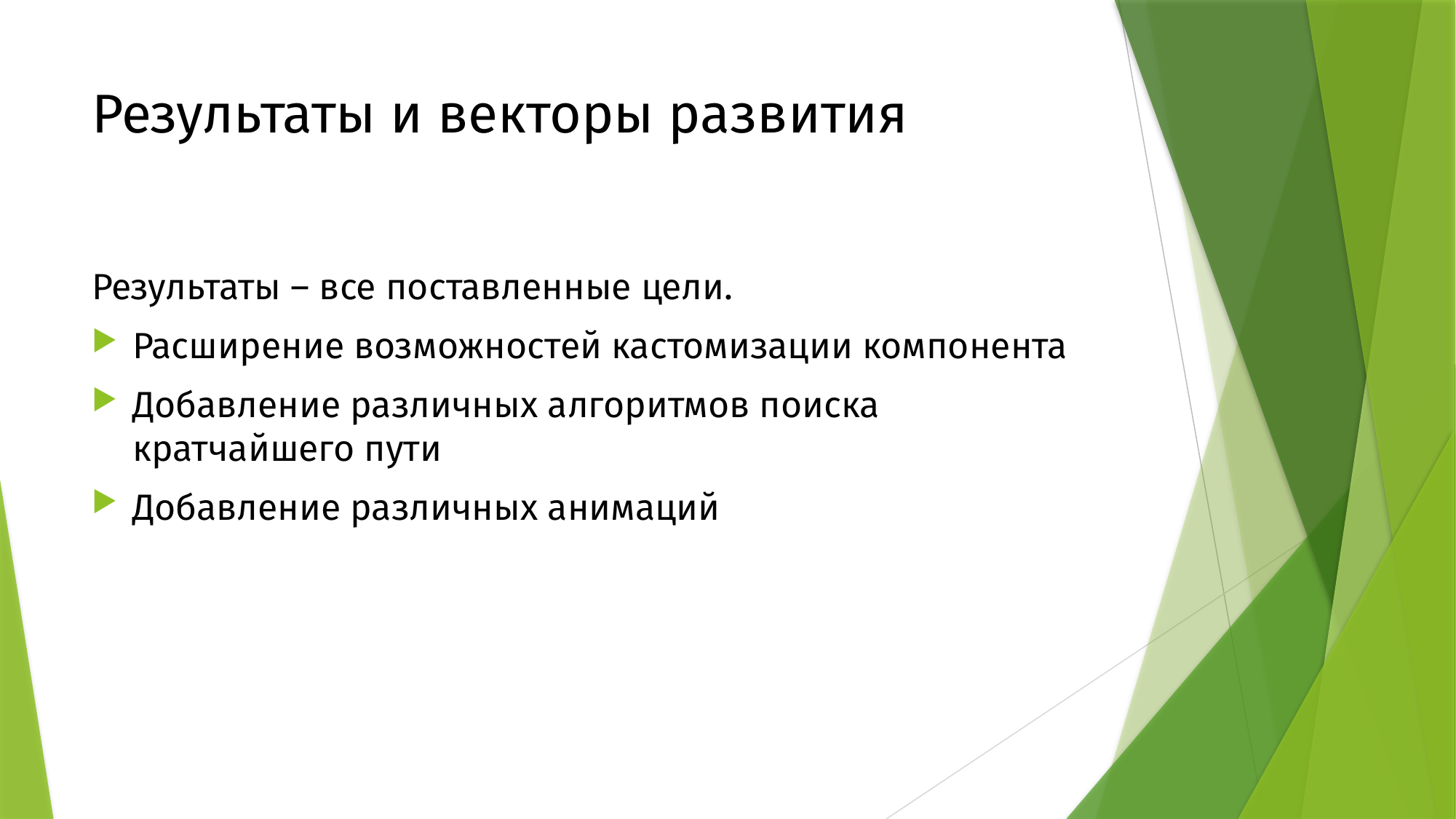

# Результаты и векторы развития
Результаты – все поставленные цели.
Расширение возможностей кастомизации компонента
Добавление различных алгоритмов поиска кратчайшего пути
Добавление различных анимаций